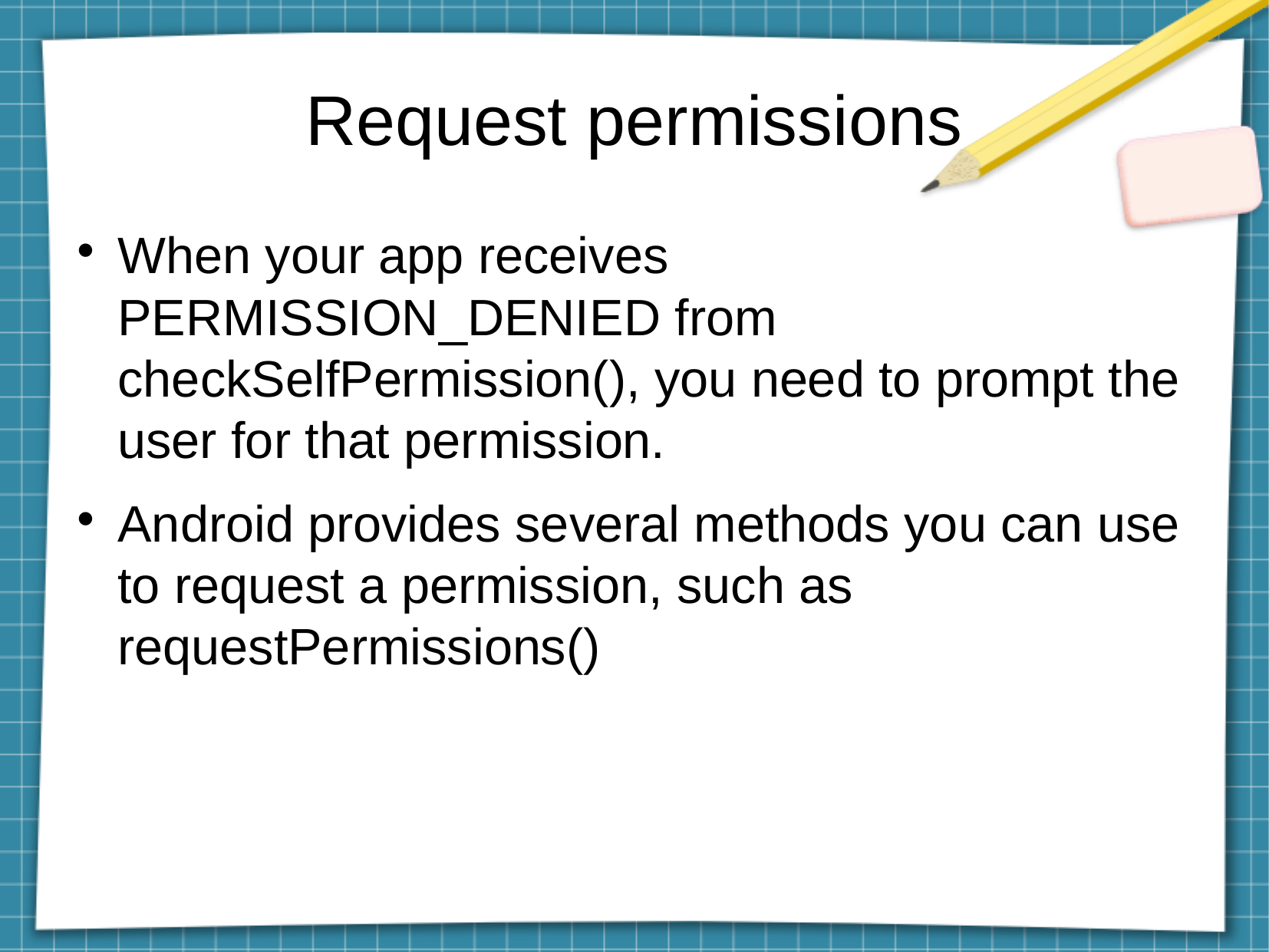

Request permissions
When your app receives PERMISSION_DENIED from checkSelfPermission(), you need to prompt the user for that permission.
Android provides several methods you can use to request a permission, such as requestPermissions()